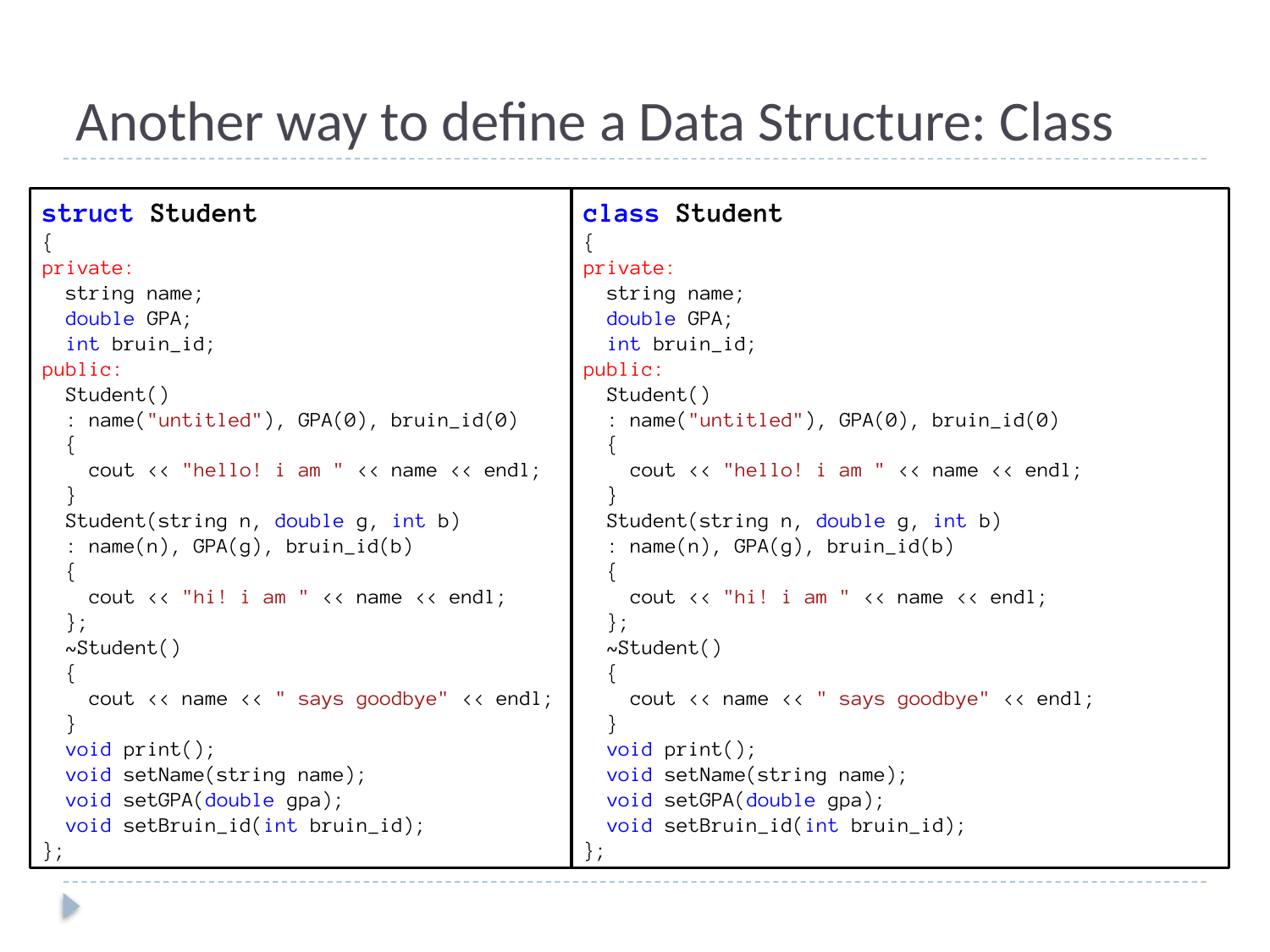

# Another way to define a Data Structure: Class
struct Student
{
private:
  string name;
  double GPA;
  int bruin_id;
public:
  Student()
  : name("untitled"), GPA(0), bruin_id(0)
  {
    cout << "hello! i am " << name << endl;
  }
  Student(string n, double g, int b)
  : name(n), GPA(g), bruin_id(b)
  {
    cout << "hi! i am " << name << endl;
  };
  ~Student()
  {
    cout << name << " says goodbye" << endl;
  }
  void print();
  void setName(string name);
  void setGPA(double gpa);
  void setBruin_id(int bruin_id);
};
class Student
{
private:
  string name;
  double GPA;
  int bruin_id;
public:
  Student()
  : name("untitled"), GPA(0), bruin_id(0)
  {
    cout << "hello! i am " << name << endl;
  }
  Student(string n, double g, int b)
  : name(n), GPA(g), bruin_id(b)
  {
    cout << "hi! i am " << name << endl;
  };
  ~Student()
  {
    cout << name << " says goodbye" << endl;
  }
  void print();
  void setName(string name);
  void setGPA(double gpa);
  void setBruin_id(int bruin_id);
};